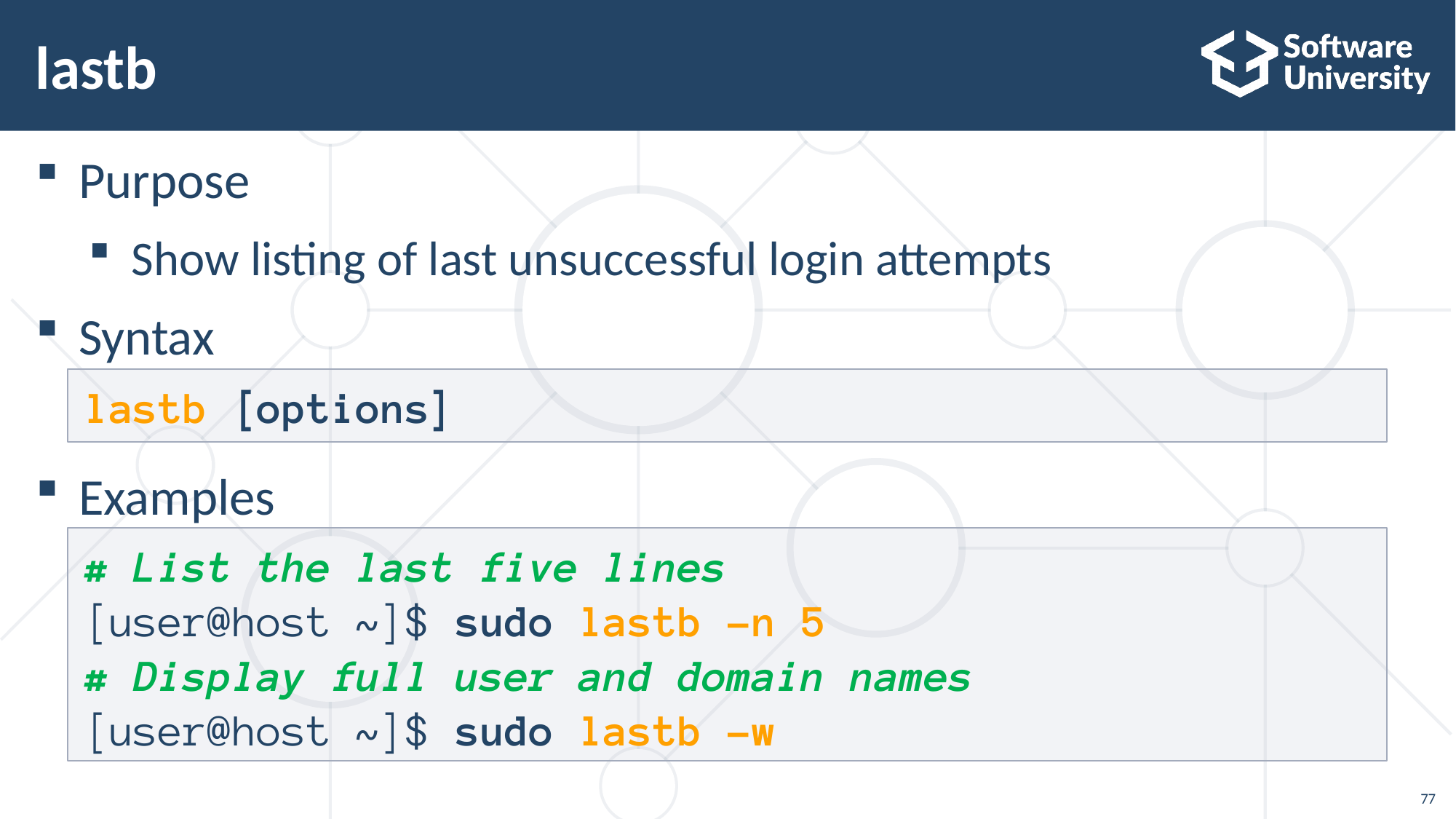

# lastb
Purpose
Show listing of last unsuccessful login attempts
Syntax

Examples

lastb [options]
# List the last five lines
[user@host ~]$ sudo lastb -n 5
# Display full user and domain names
[user@host ~]$ sudo lastb -w
77